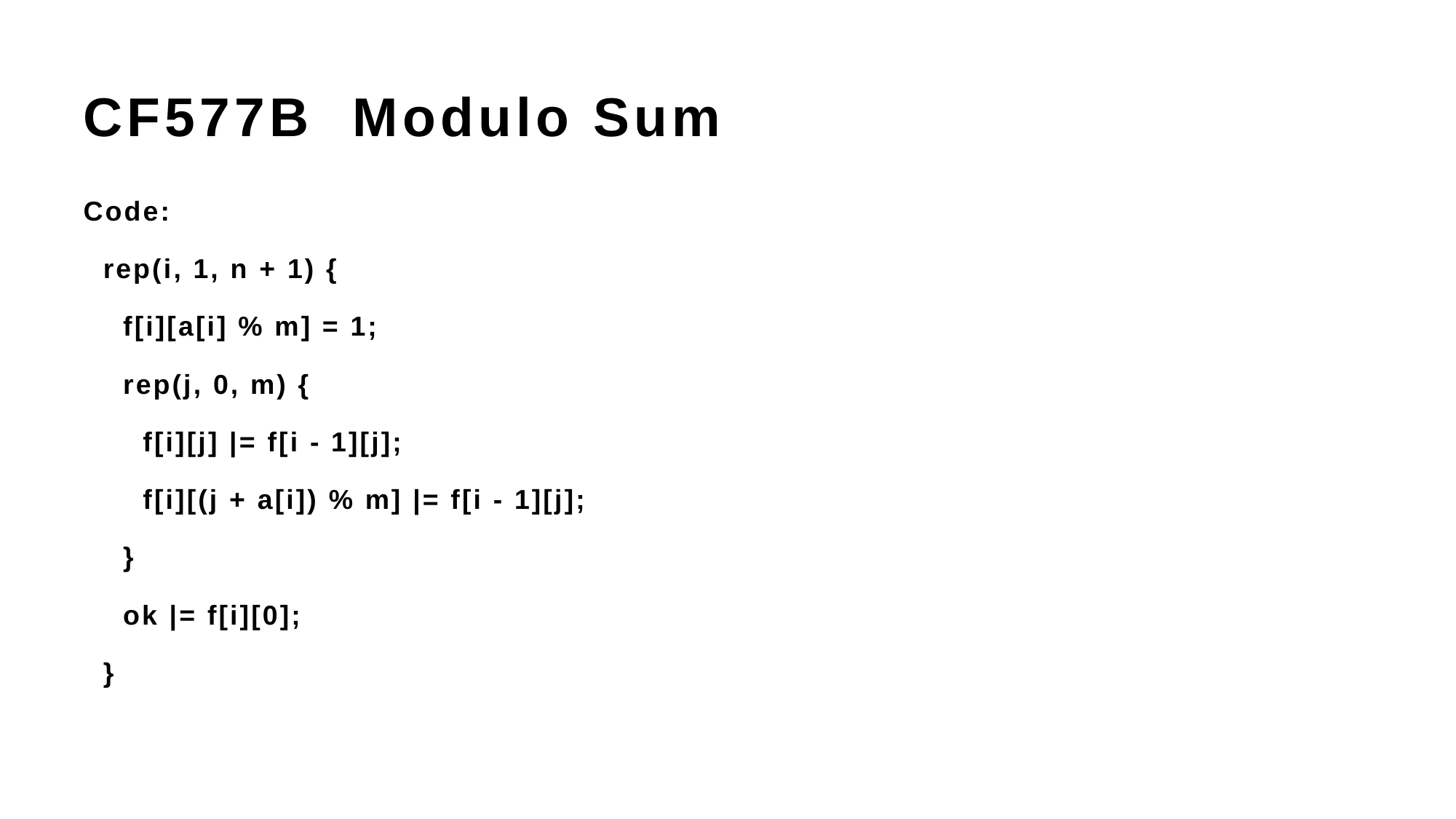

# CF577B  Modulo Sum
Code:
  rep(i, 1, n + 1) {
    f[i][a[i] % m] = 1;
    rep(j, 0, m) {
      f[i][j] |= f[i - 1][j];
      f[i][(j + a[i]) % m] |= f[i - 1][j];
    }
    ok |= f[i][0];
  }